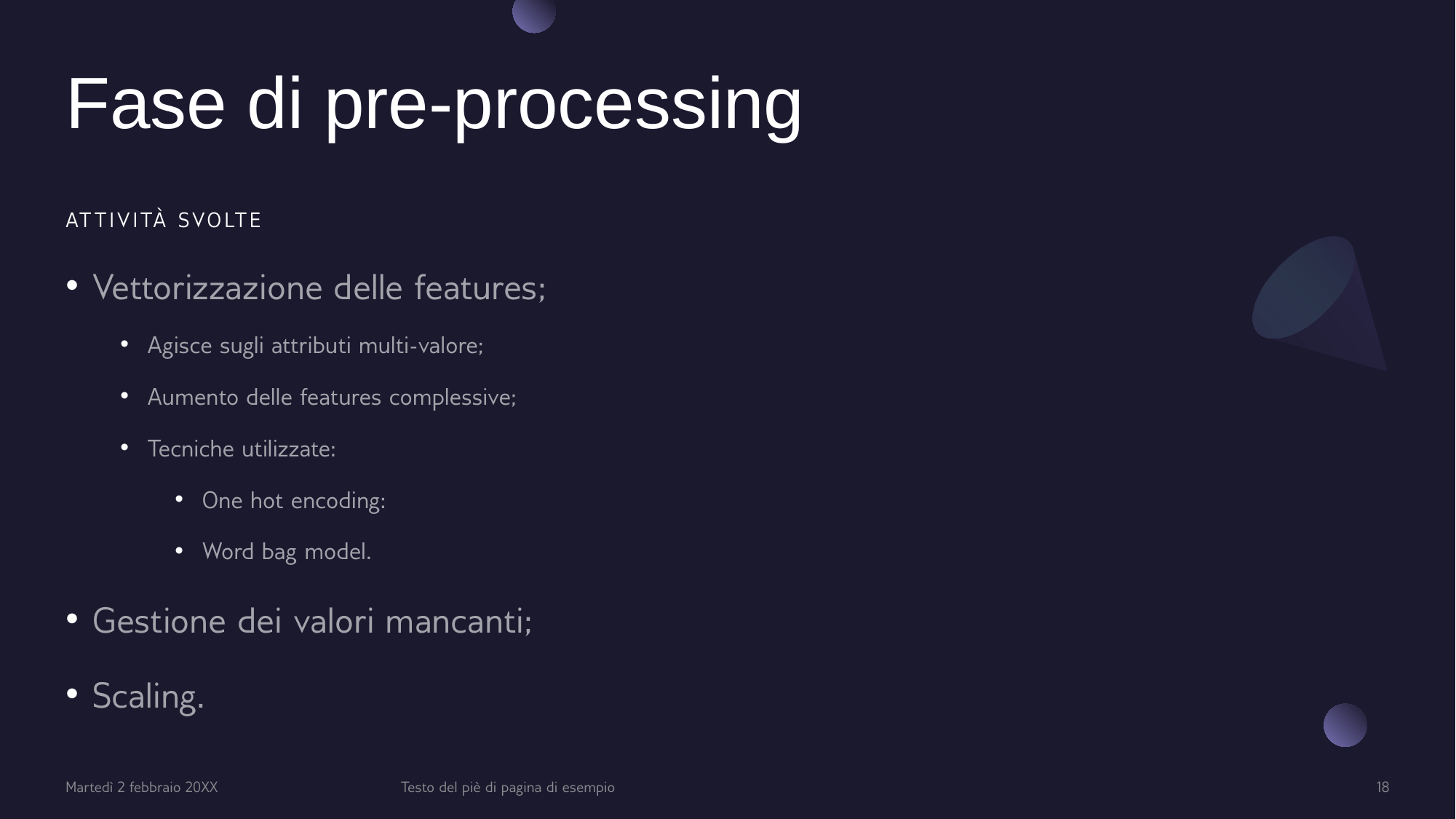

# Fase di pre-processing
Attività svolte

Vettorizzazione delle features;
Agisce sugli attributi multi-valore;
Aumento delle features complessive;
Tecniche utilizzate:
One hot encoding:
Word bag model.
Gestione dei valori mancanti;
Scaling.

Martedì 2 febbraio 20XX
Testo del piè di pagina di esempio
18